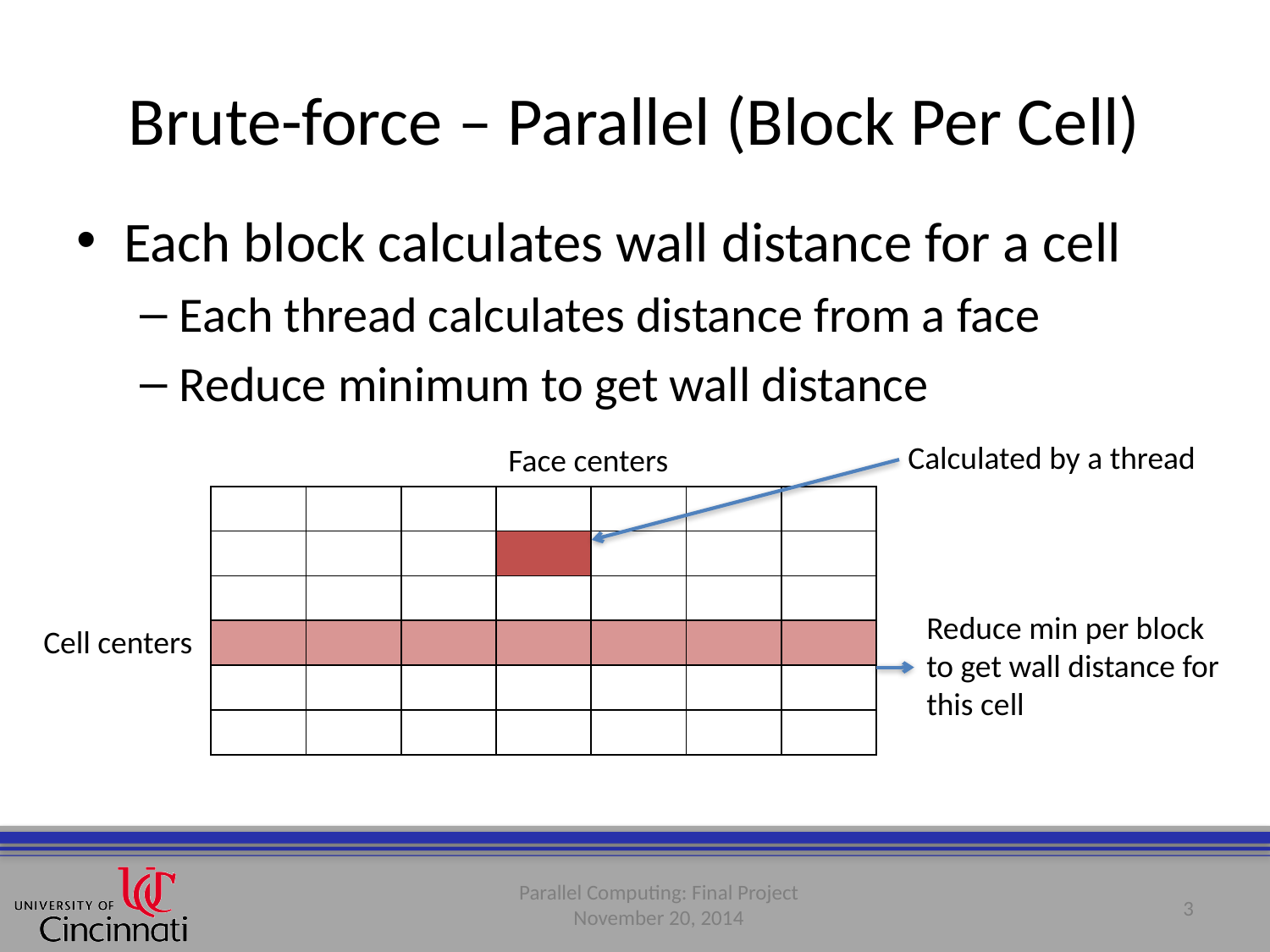

# Brute-force – Parallel (Block Per Cell)
Each block calculates wall distance for a cell
Each thread calculates distance from a face
Reduce minimum to get wall distance
Calculated by a thread
Face centers
|  |  |  |  |  |  |  |
| --- | --- | --- | --- | --- | --- | --- |
|  |  |  |  |  |  |  |
|  |  |  |  |  |  |  |
|  |  |  |  |  |  |  |
|  |  |  |  |  |  |  |
|  |  |  |  |  |  |  |
Reduce min per block to get wall distance for this cell
Cell centers
Parallel Computing: Final Project
November 20, 2014
3